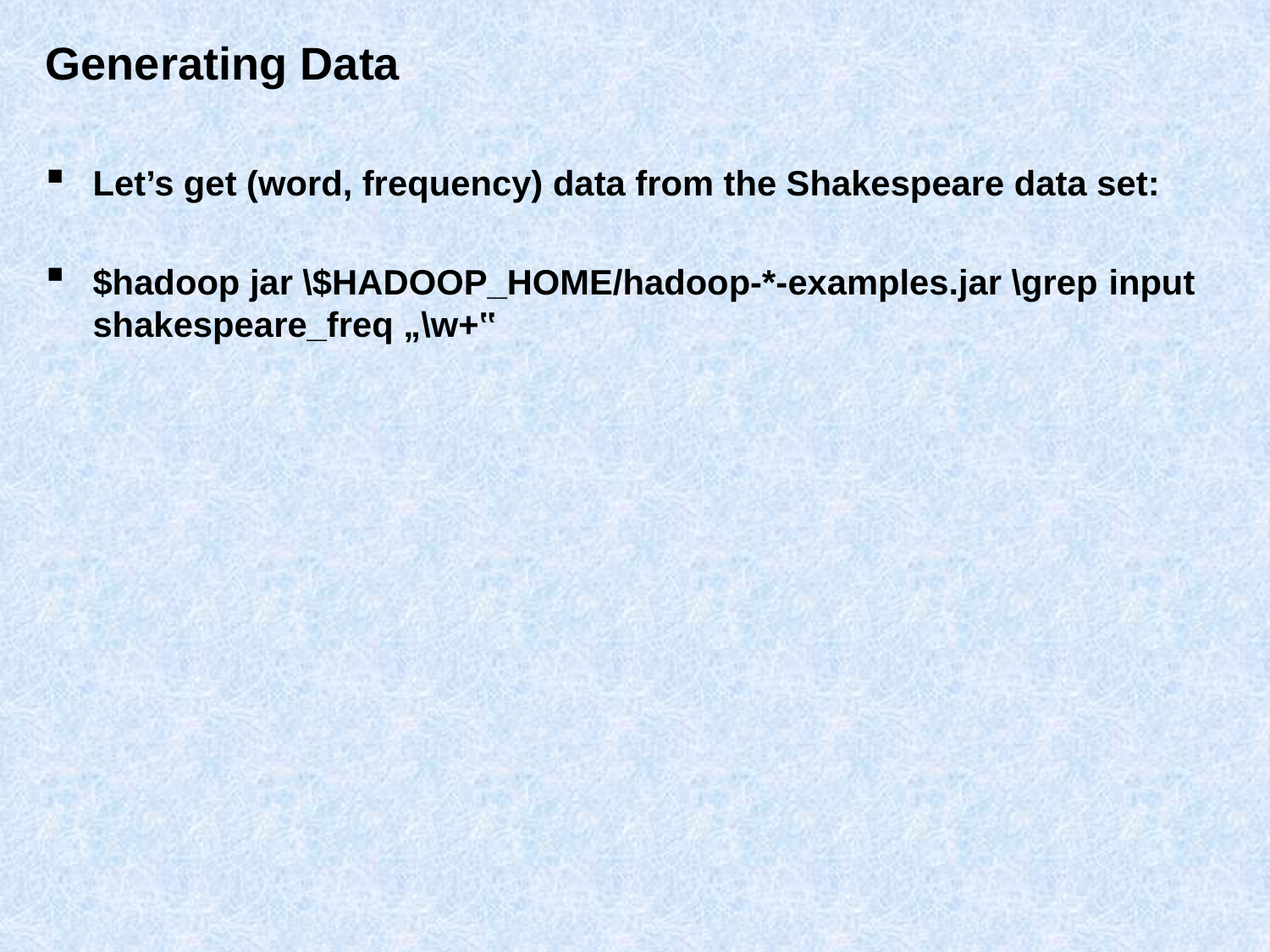

# Generating Data
Let’s get (word, frequency) data from the Shakespeare data set:

$hadoop jar \$HADOOP_HOME/hadoop-*-examples.jar \grep	input shakespeare_freq „\w+‟